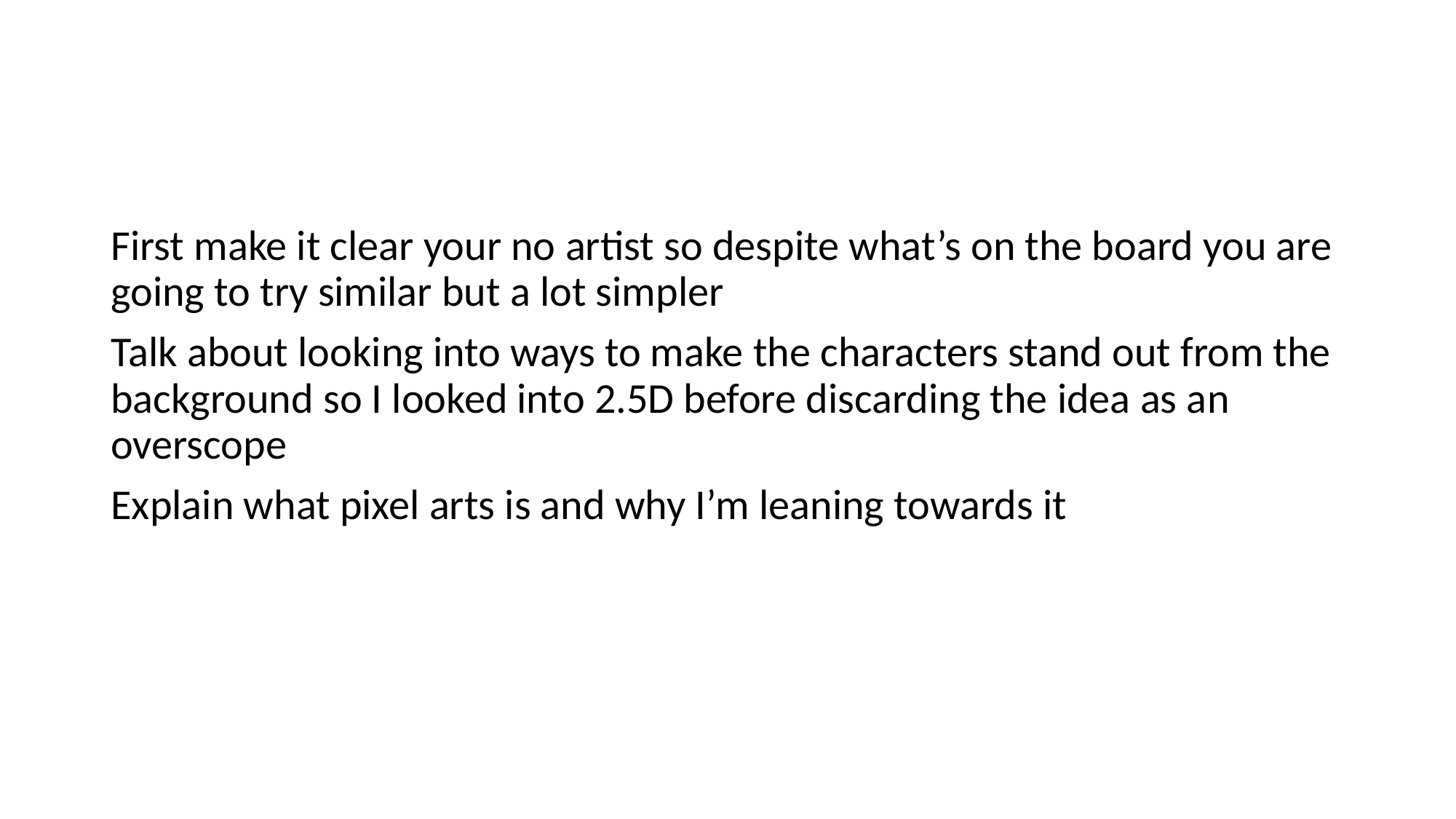

#
First make it clear your no artist so despite what’s on the board you are going to try similar but a lot simpler
Talk about looking into ways to make the characters stand out from the background so I looked into 2.5D before discarding the idea as an overscope
Explain what pixel arts is and why I’m leaning towards it